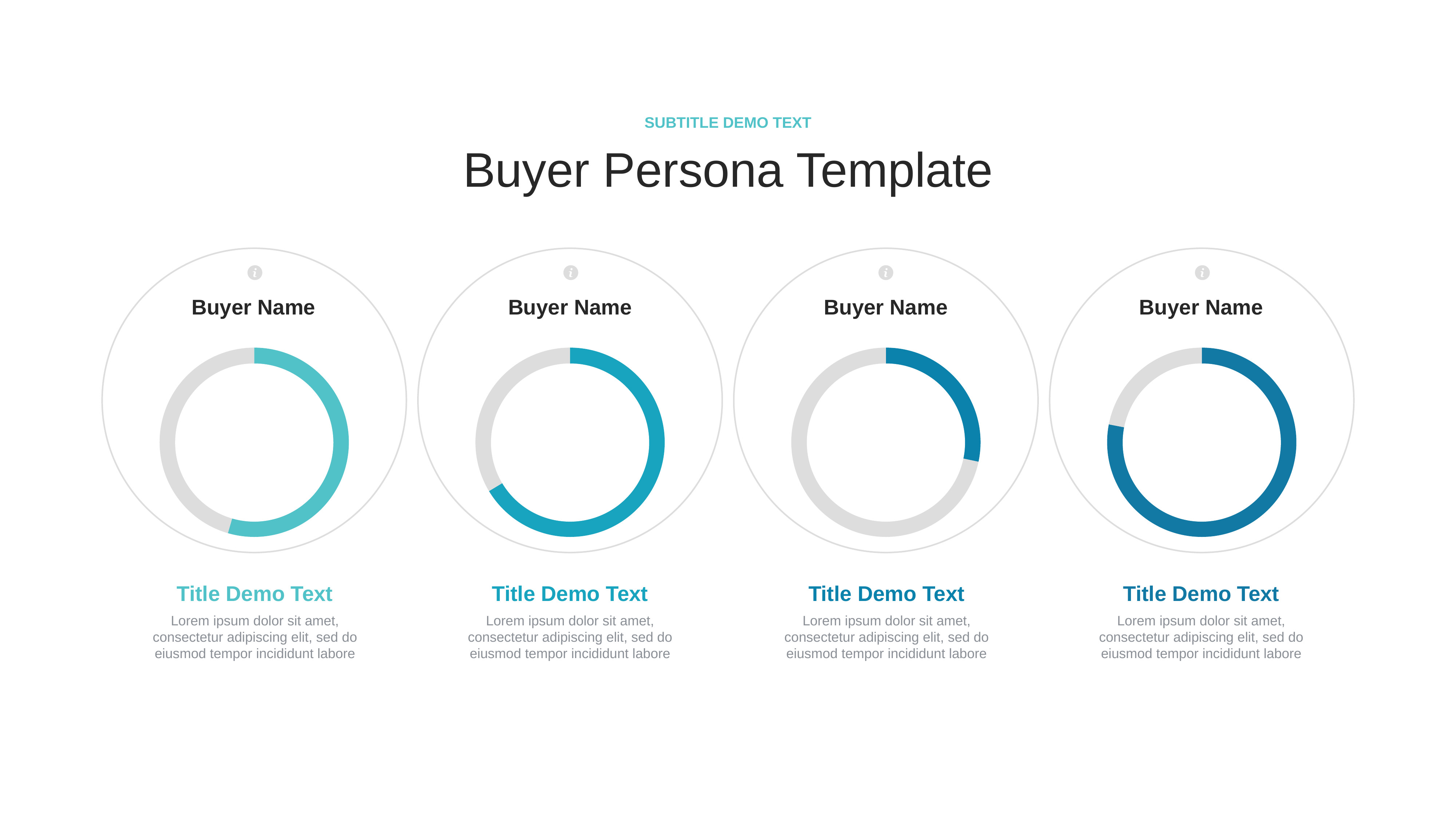

SUBTITLE DEMO TEXT
Buyer Persona Template

Buyer Name
Buyer Name
Buyer Name
Buyer Name

### Chart

| Category | Region 1 |
|---|---|
| April | 91.0 |
| May | 76.0 |

### Chart

| Category | Region 1 |
|---|---|
| April | 150.0 |
| May | 76.0 |

### Chart

| Category | Region 1 |
|---|---|
| April | 30.0 |
| May | 76.0 |

### Chart

| Category | Region 1 |
|---|---|
| April | 270.0 |
| May | 76.0 |

Title Demo Text
Title Demo Text
Title Demo Text
Title Demo Text
Lorem ipsum dolor sit amet, consectetur adipiscing elit, sed do eiusmod tempor incididunt labore
Lorem ipsum dolor sit amet, consectetur adipiscing elit, sed do eiusmod tempor incididunt labore
Lorem ipsum dolor sit amet, consectetur adipiscing elit, sed do eiusmod tempor incididunt labore
Lorem ipsum dolor sit amet, consectetur adipiscing elit, sed do eiusmod tempor incididunt labore